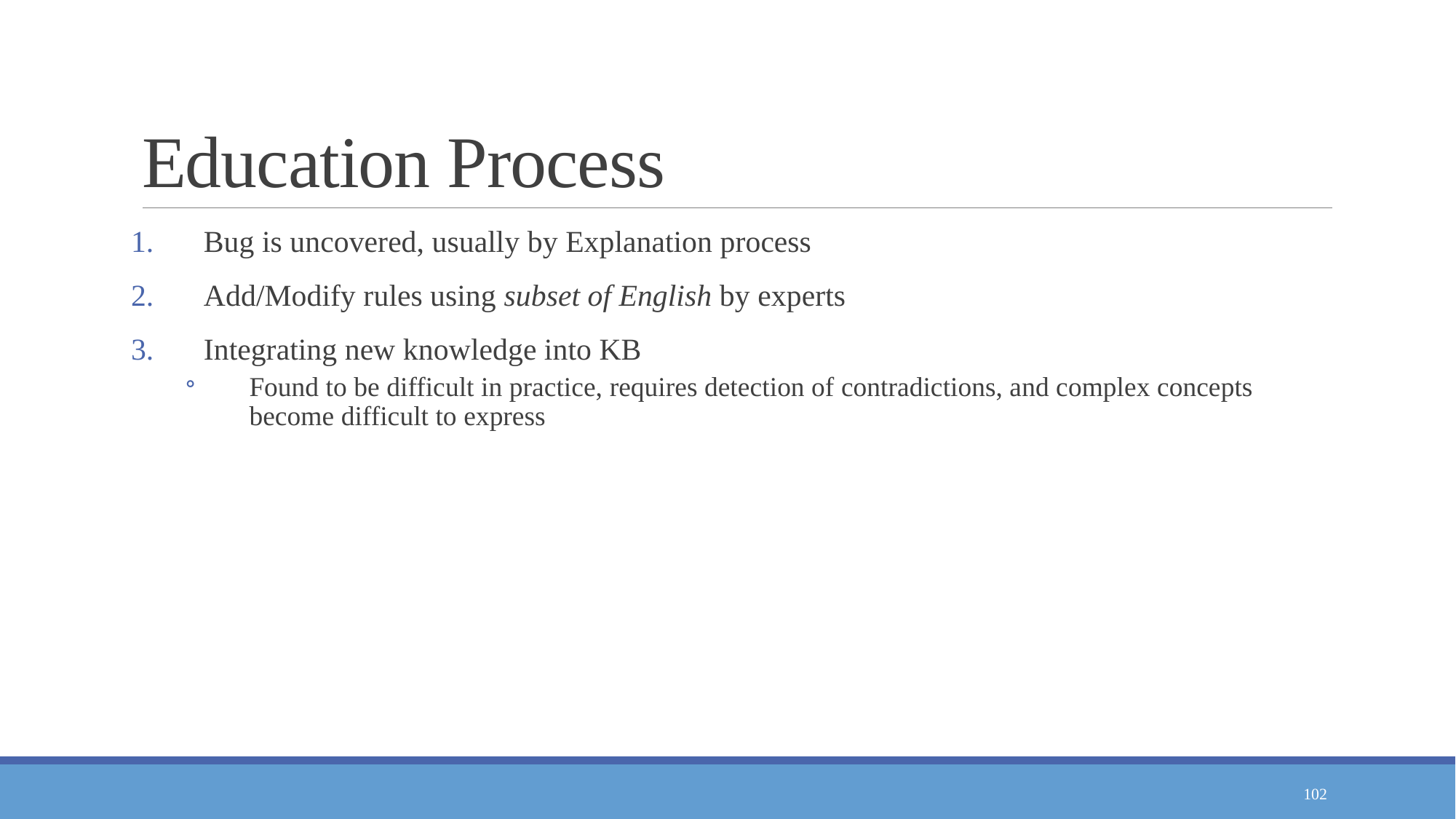

# Education Process
Bug is uncovered, usually by Explanation process
Add/Modify rules using subset of English by experts
Integrating new knowledge into KB
Found to be difficult in practice, requires detection of contradictions, and complex concepts become difficult to express
102